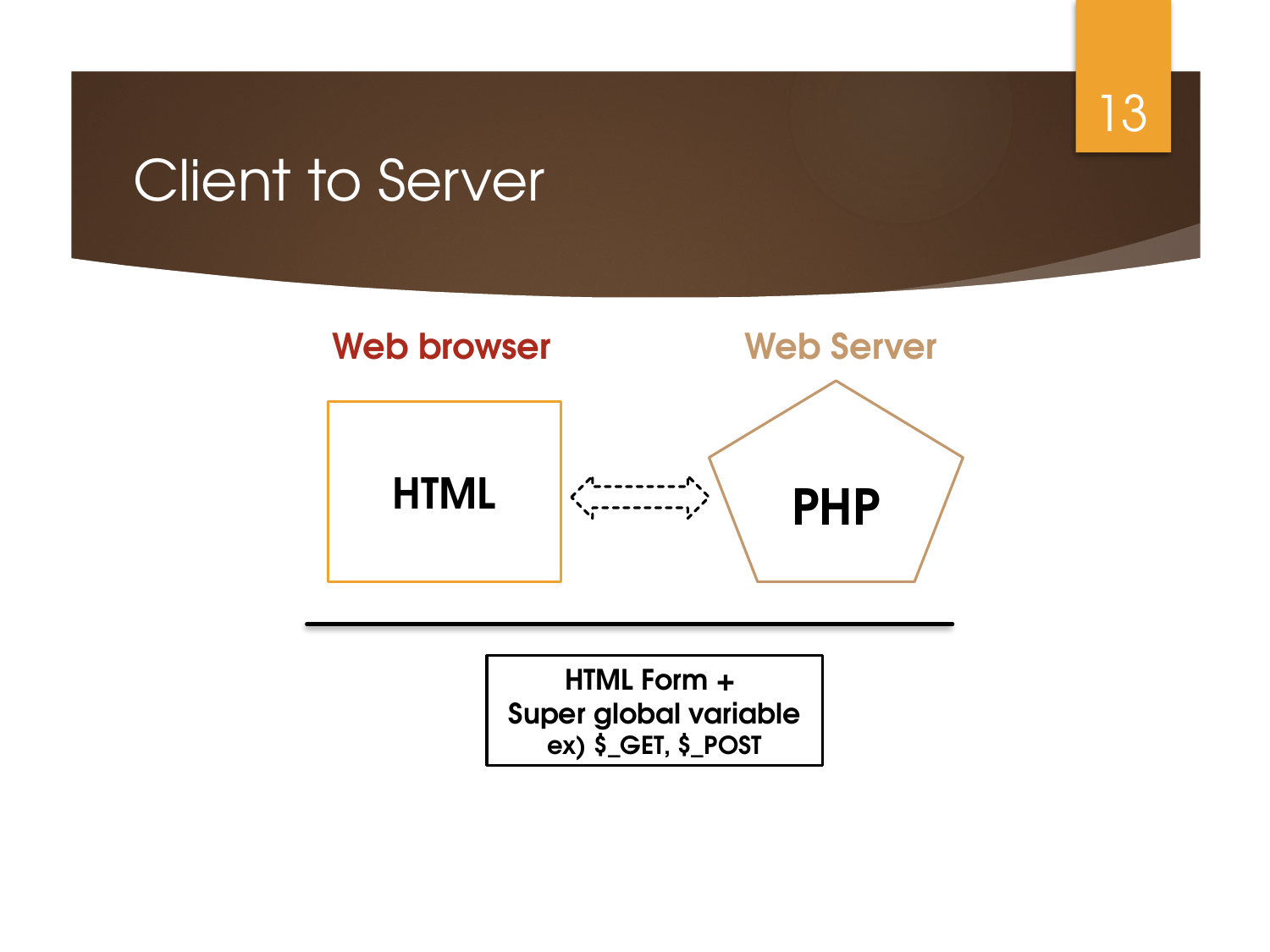

13
# Client to Server
Web browser
Web Server
PHP
HTML

HTML Form +
Super global variable
ex) $_GET, $_POST